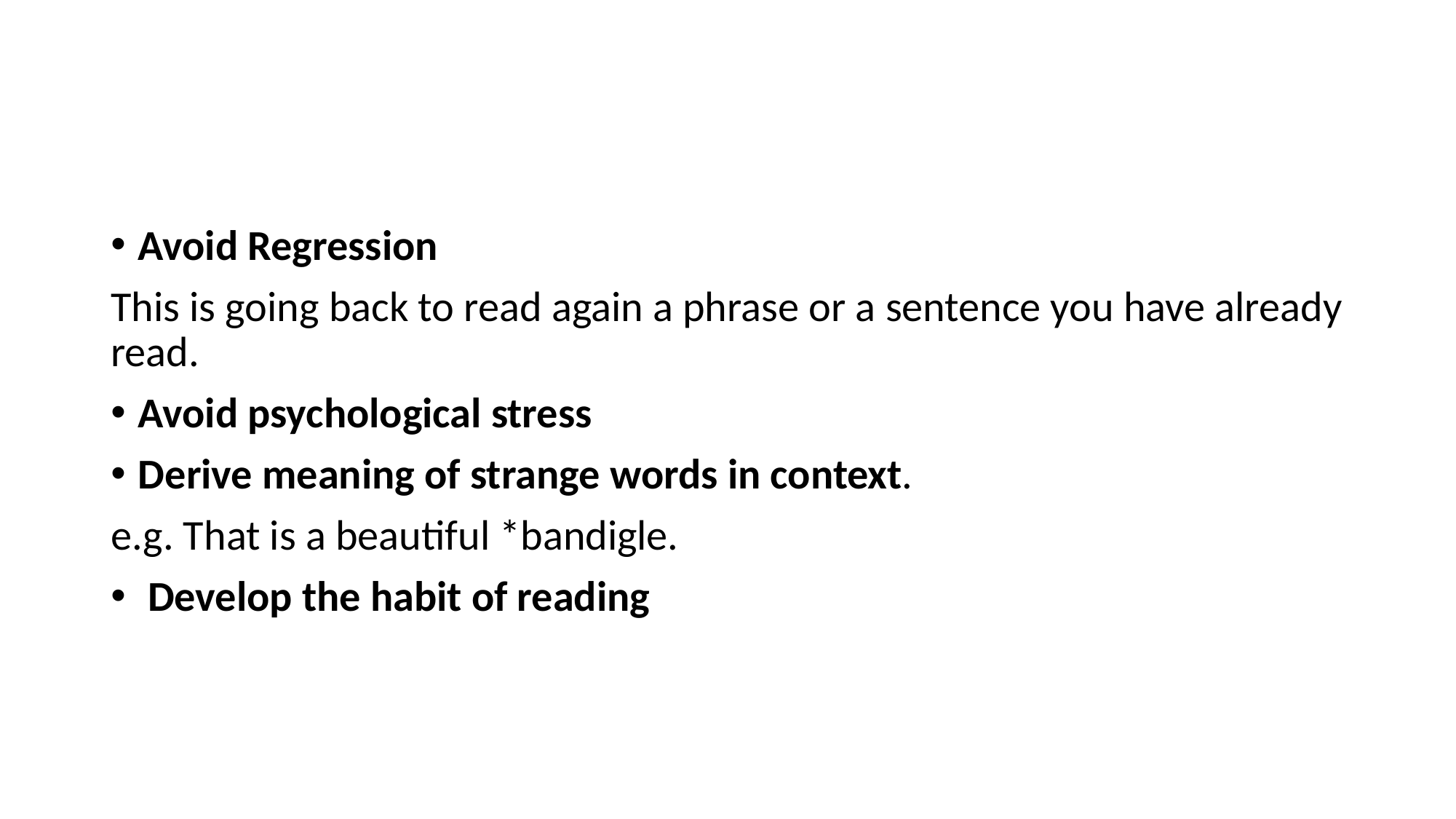

#
Avoid Regression
This is going back to read again a phrase or a sentence you have already read.
Avoid psychological stress
Derive meaning of strange words in context.
e.g. That is a beautiful *bandigle.
 Develop the habit of reading